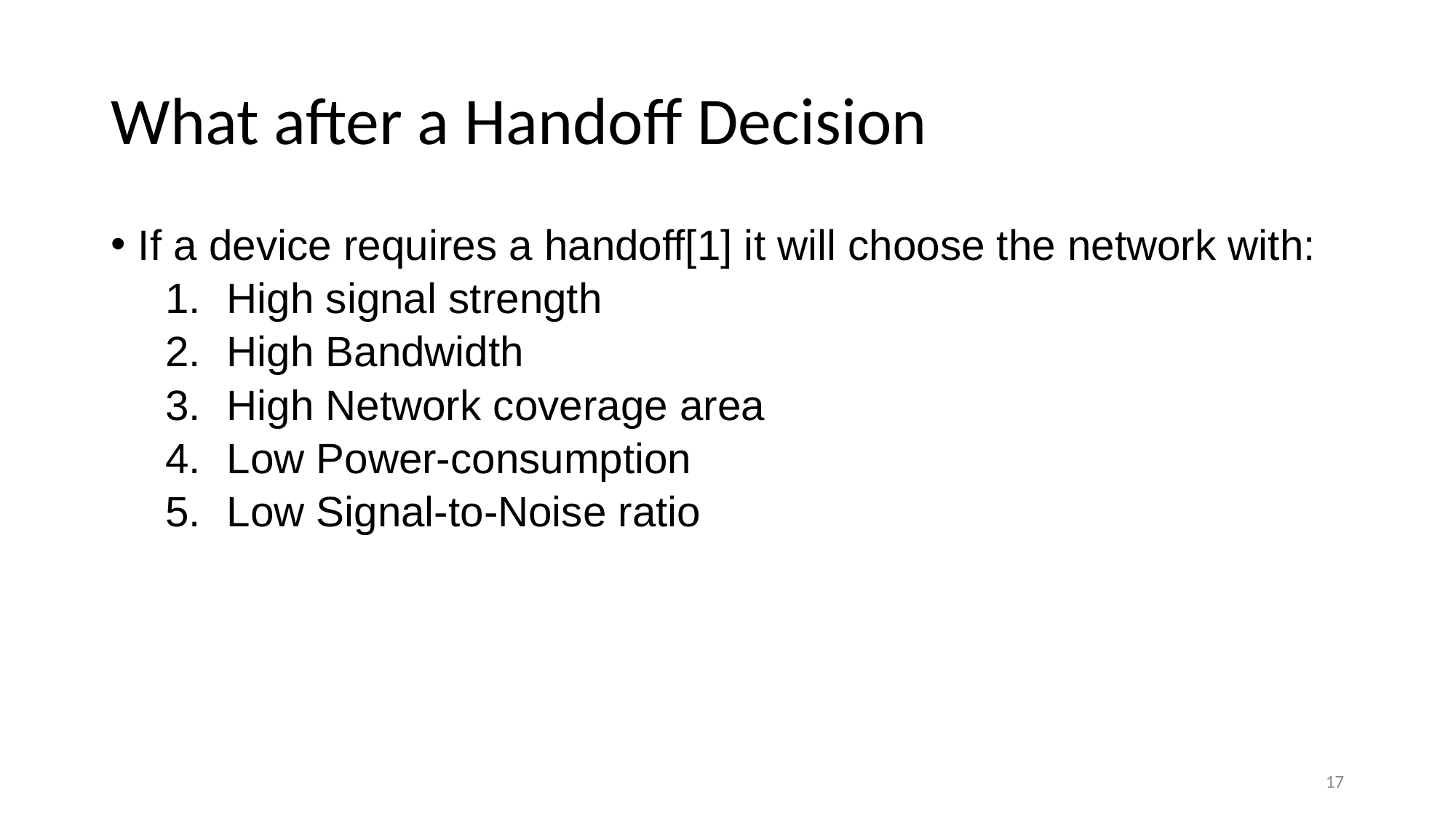

# What after a Handoff Decision
If a device requires a handoff[1] it will choose the network with:
High signal strength
High Bandwidth
High Network coverage area
Low Power-consumption
Low Signal-to-Noise ratio
17